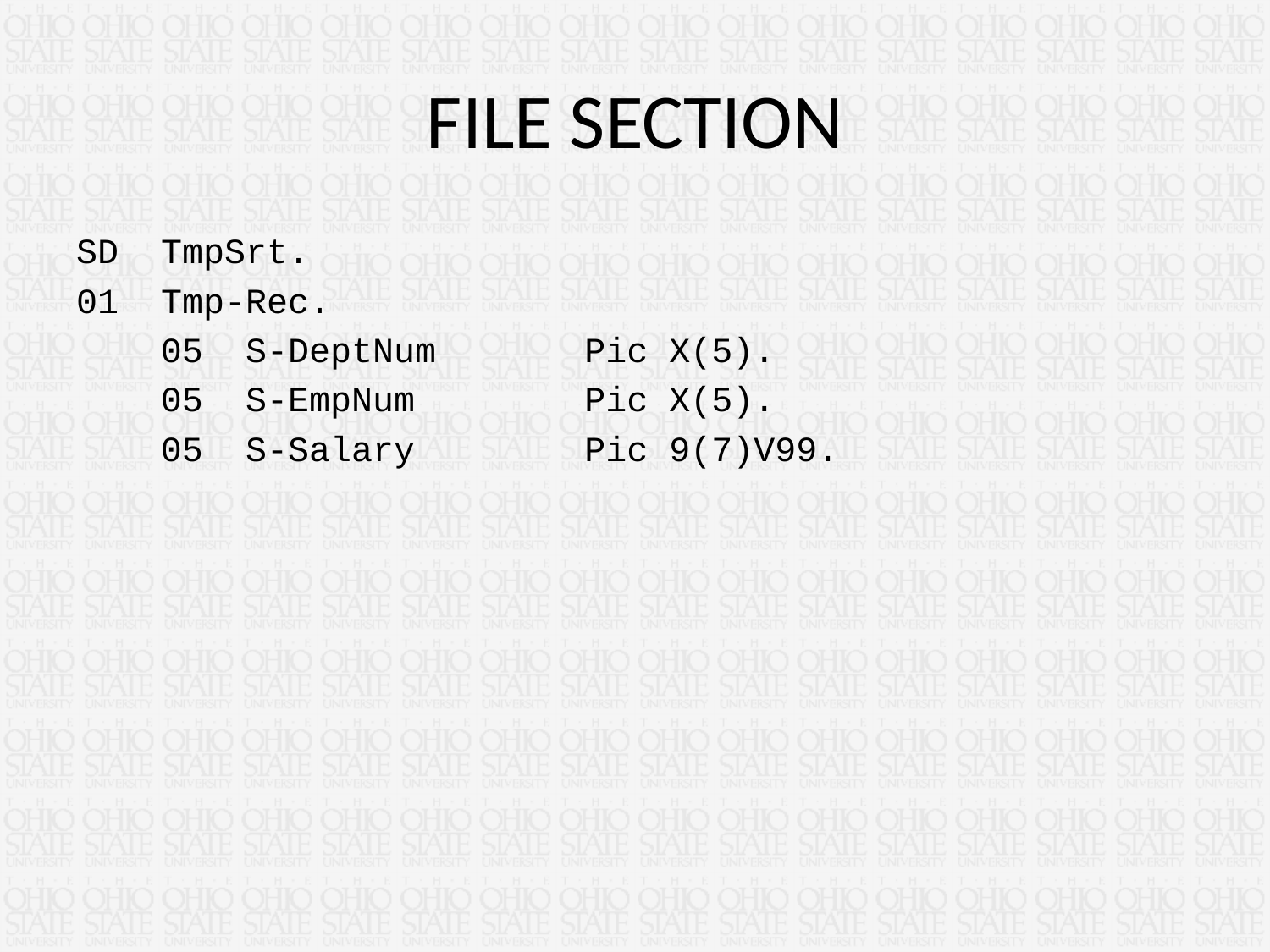

# FILE SECTION
SD  TmpSrt.
01  Tmp-Rec.
    05  S-DeptNum       Pic X(5).
    05  S-EmpNum        Pic X(5).
    05  S-Salary        Pic 9(7)V99.